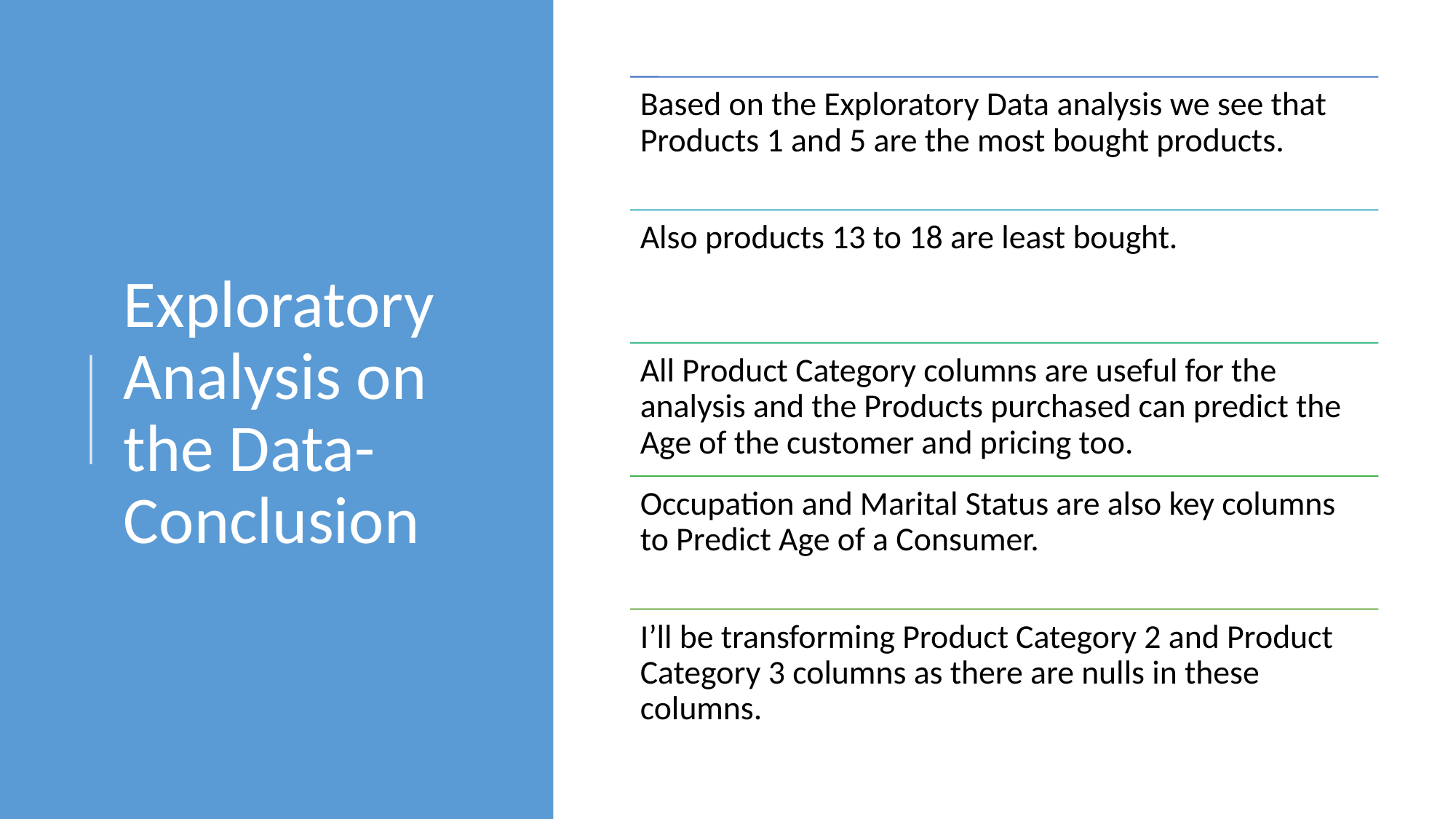

Based on the Exploratory Data analysis we see that Products 1 and 5 are the most bought products.
Also products 13 to 18 are least bought.
All Product Category columns are useful for the analysis and the Products purchased can predict the Age of the customer and pricing too.
Occupation and Marital Status are also key columns to Predict Age of a Consumer.
I’ll be transforming Product Category 2 and Product Category 3 columns as there are nulls in these columns.
# Exploratory Analysis on the Data- Conclusion